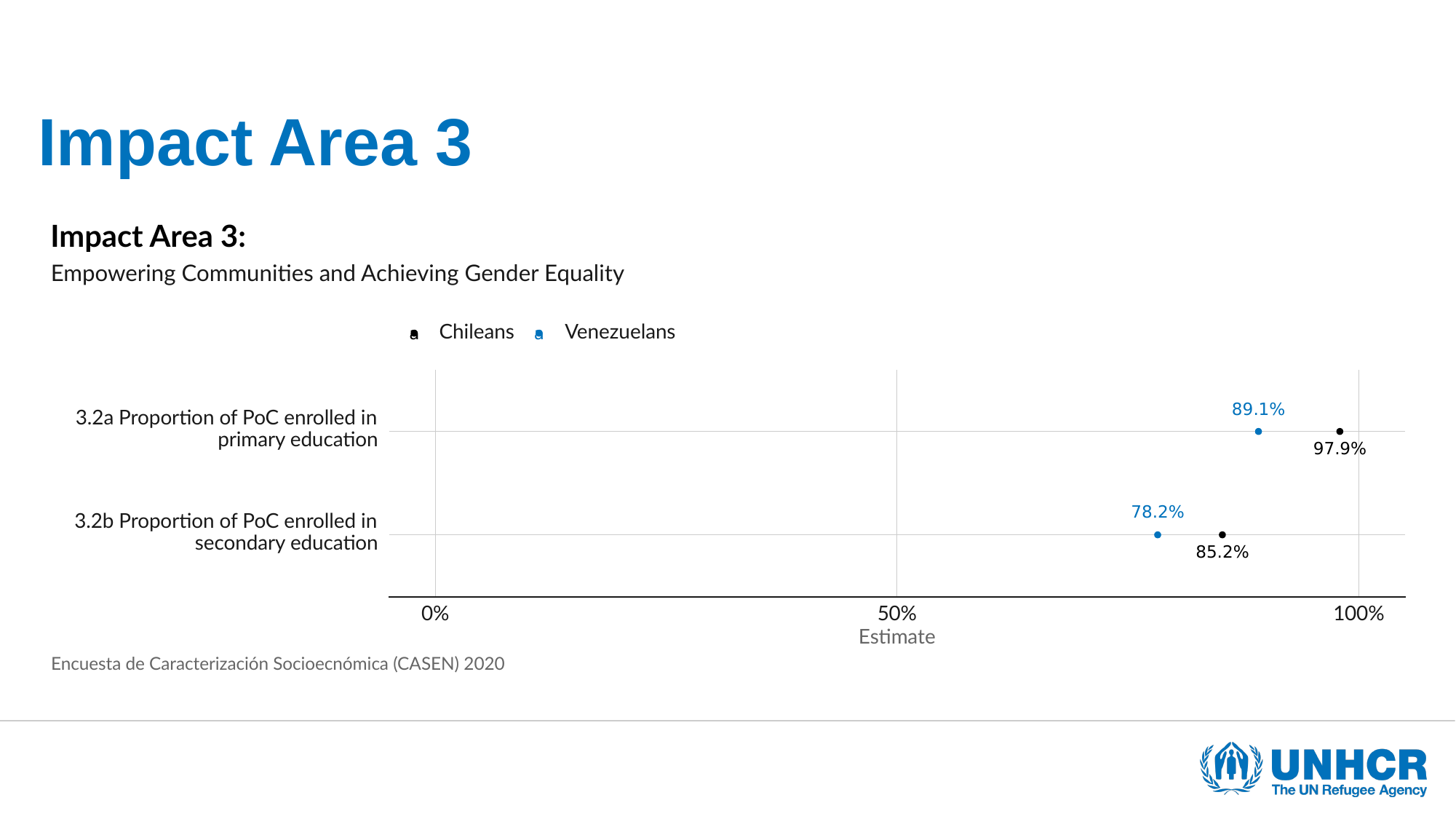

# Impact Area 3
Impact Area 3:
Empowering Communities and Achieving Gender Equality
Chileans
Venezuelans
a
a

89.1%
3.2a Proportion of PoC enrolled in

primary education

97.9%
78.2%
3.2b Proportion of PoC enrolled in

secondary education

85.2%

0%
50%
100%
Estimate
Encuesta de Caracterización Socioecnómica (CASEN) 2020